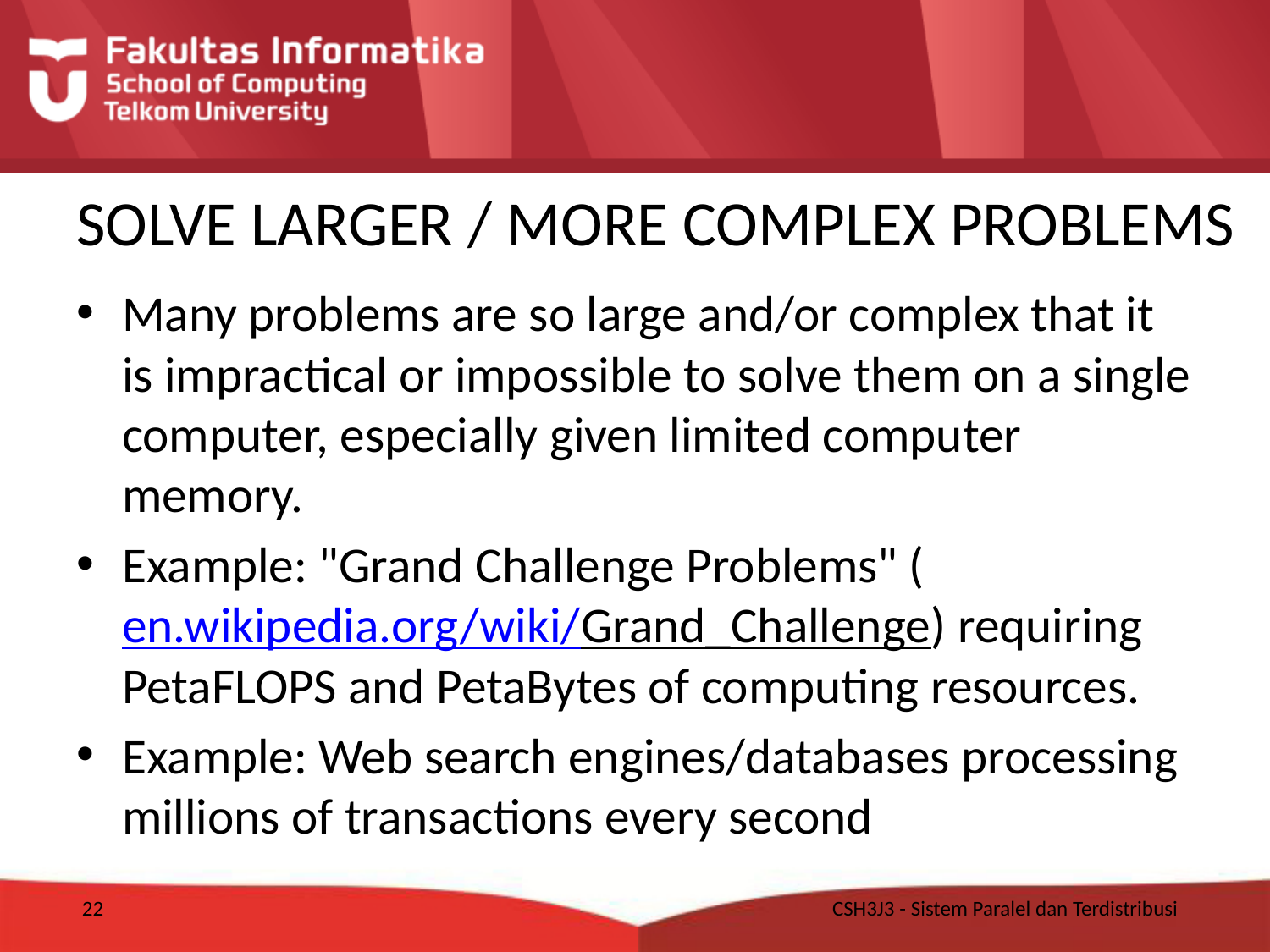

# SOLVE LARGER / MORE COMPLEX PROBLEMS
Many problems are so large and/or complex that it is impractical or impossible to solve them on a single computer, especially given limited computer memory.
Example: "Grand Challenge Problems" (en.wikipedia.org/wiki/Grand_Challenge) requiring PetaFLOPS and PetaBytes of computing resources.
Example: Web search engines/databases processing millions of transactions every second

22
CSH3J3 - Sistem Paralel dan Terdistribusi